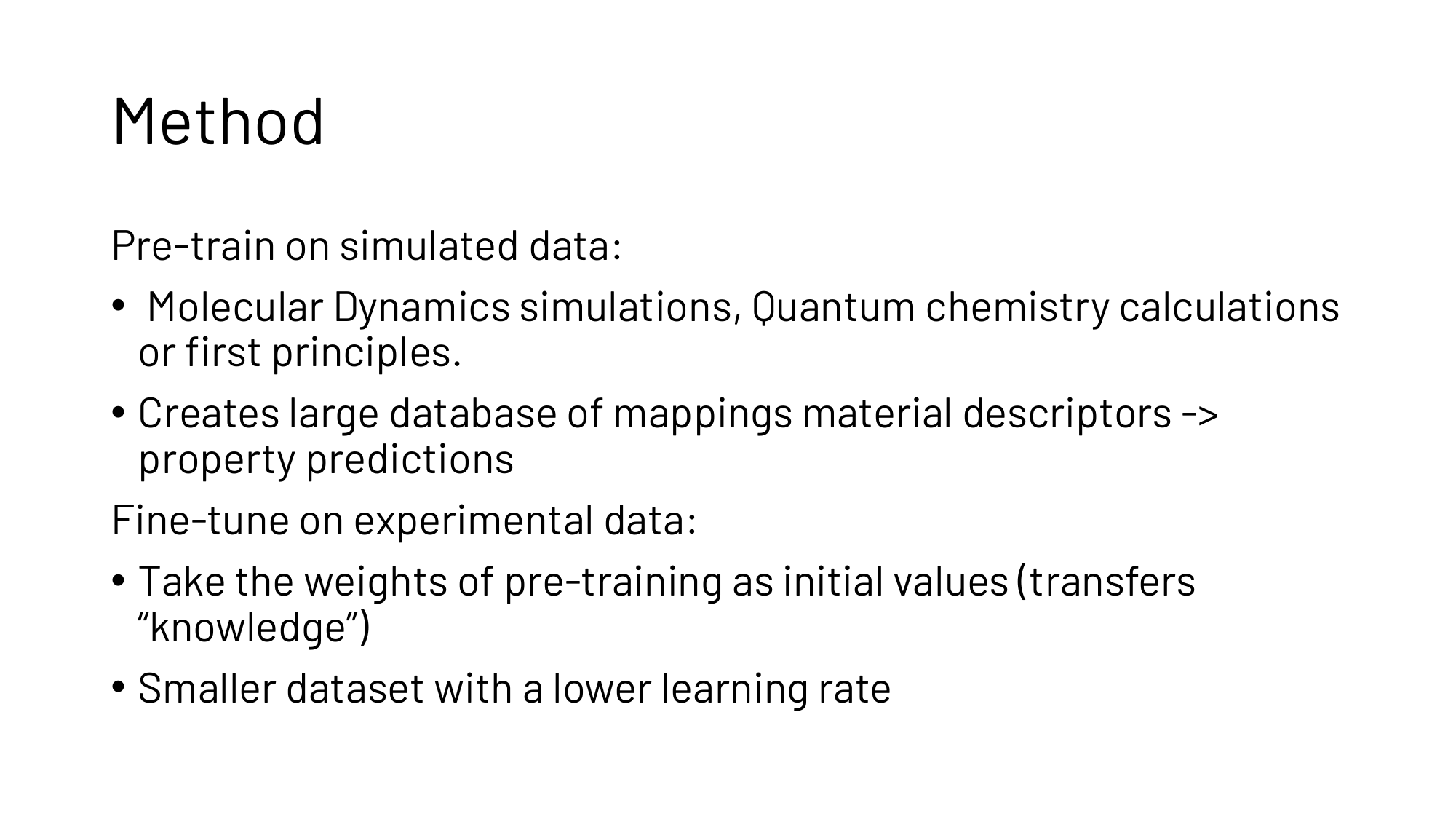

# Method
Pre-train on simulated data:
 Molecular Dynamics simulations, Quantum chemistry calculations or first principles.
Creates large database of mappings material descriptors -> property predictions
Fine-tune on experimental data:
Take the weights of pre-training as initial values (transfers “knowledge”)
Smaller dataset with a lower learning rate